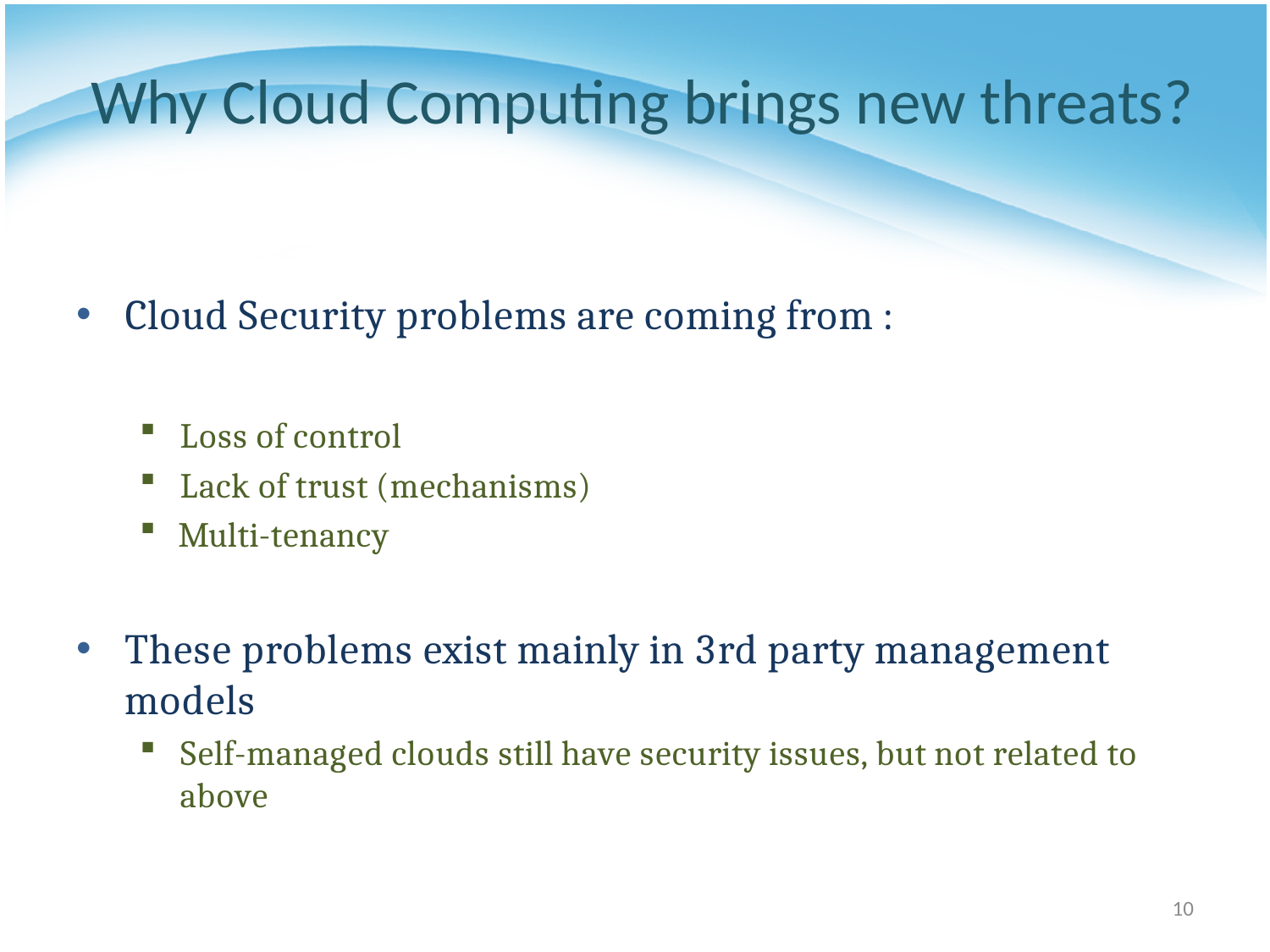

# Why Cloud Computing brings new threats?

Cloud Security problems are coming from :

Loss of control
Lack of trust (mechanisms)
Multi-tenancy

These problems exist mainly in 3rd party management models
Self-managed clouds still have security issues, but not related to above

10